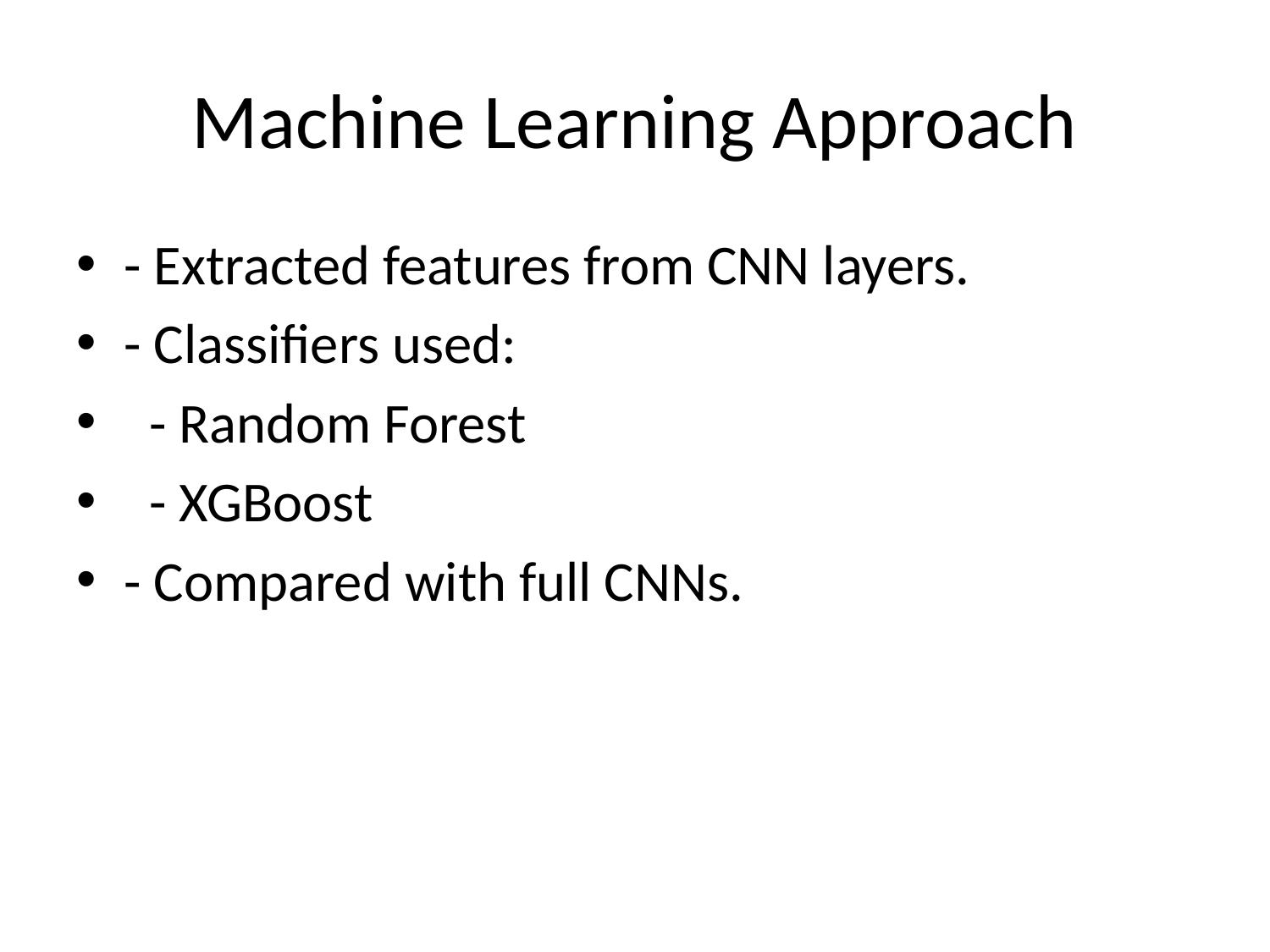

# Machine Learning Approach
- Extracted features from CNN layers.
- Classifiers used:
  - Random Forest
  - XGBoost
- Compared with full CNNs.